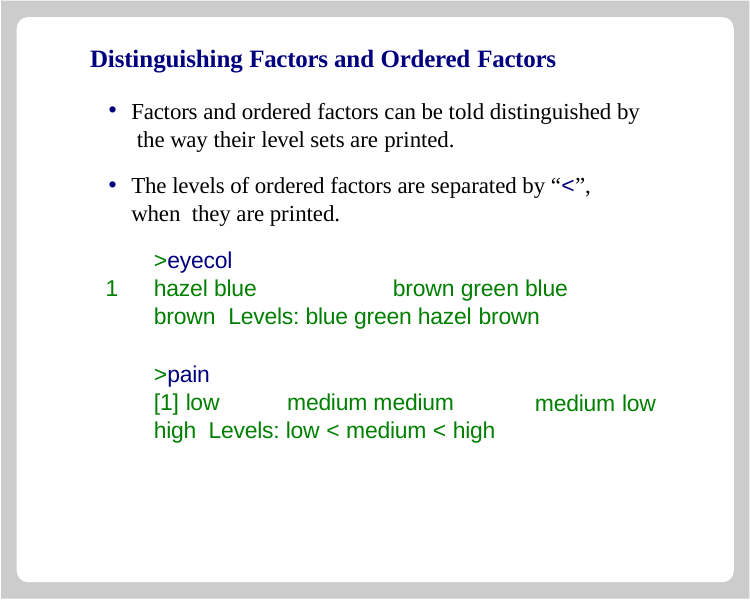

# Distinguishing Factors and Ordered Factors
Factors and ordered factors can be told distinguished by  the way their level sets are printed.
The levels of ordered factors are separated by “<”, when  they are printed.
>eyecol
hazel blue	brown green blue	brown  Levels: blue green hazel brown
>pain
[1] low	medium medium high  Levels: low < medium < high
medium low